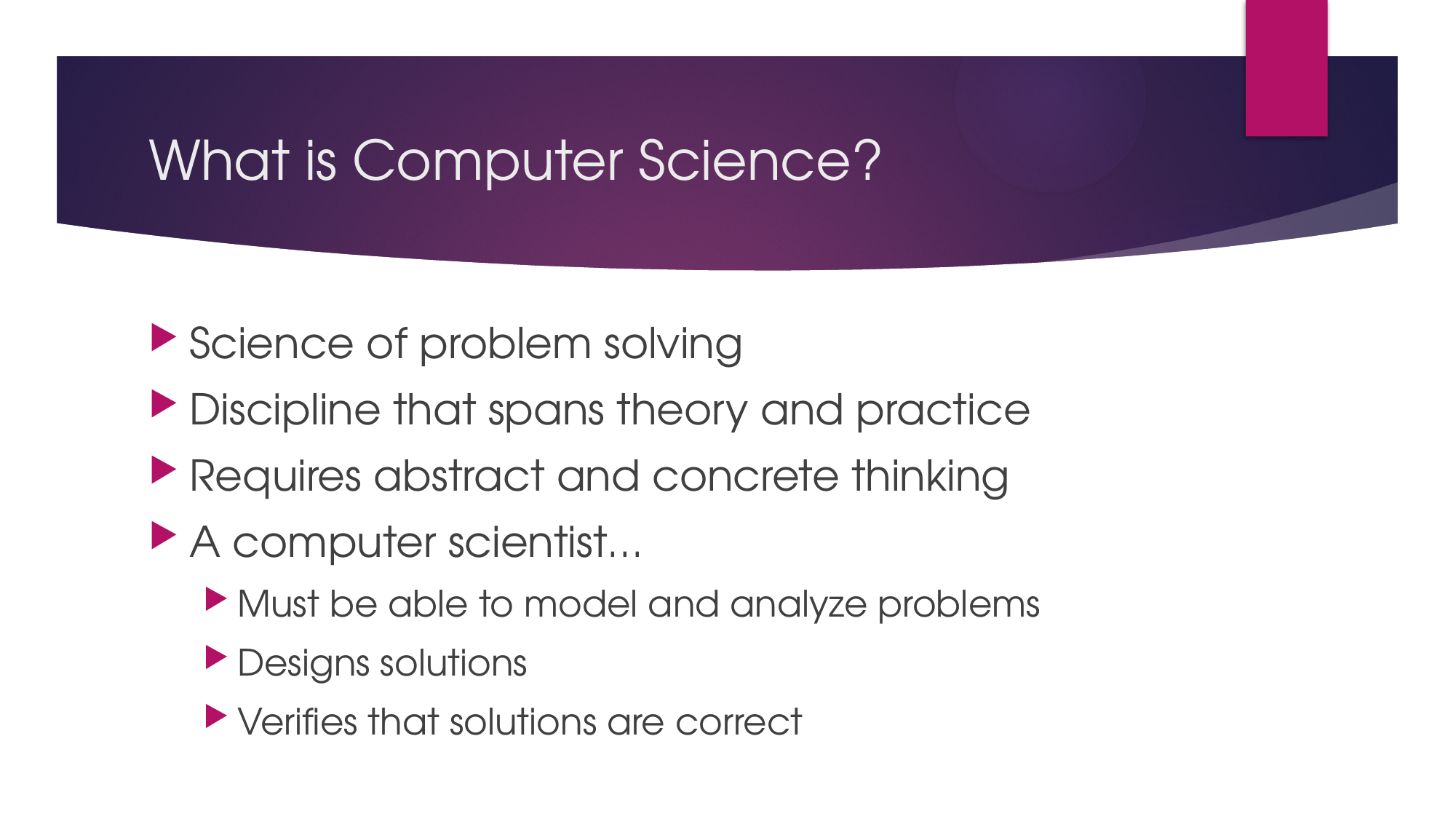

# What is Computer Science?
Science of problem solving
Discipline that spans theory and practice
Requires abstract and concrete thinking
A computer scientist…
Must be able to model and analyze problems
Designs solutions
Verifies that solutions are correct